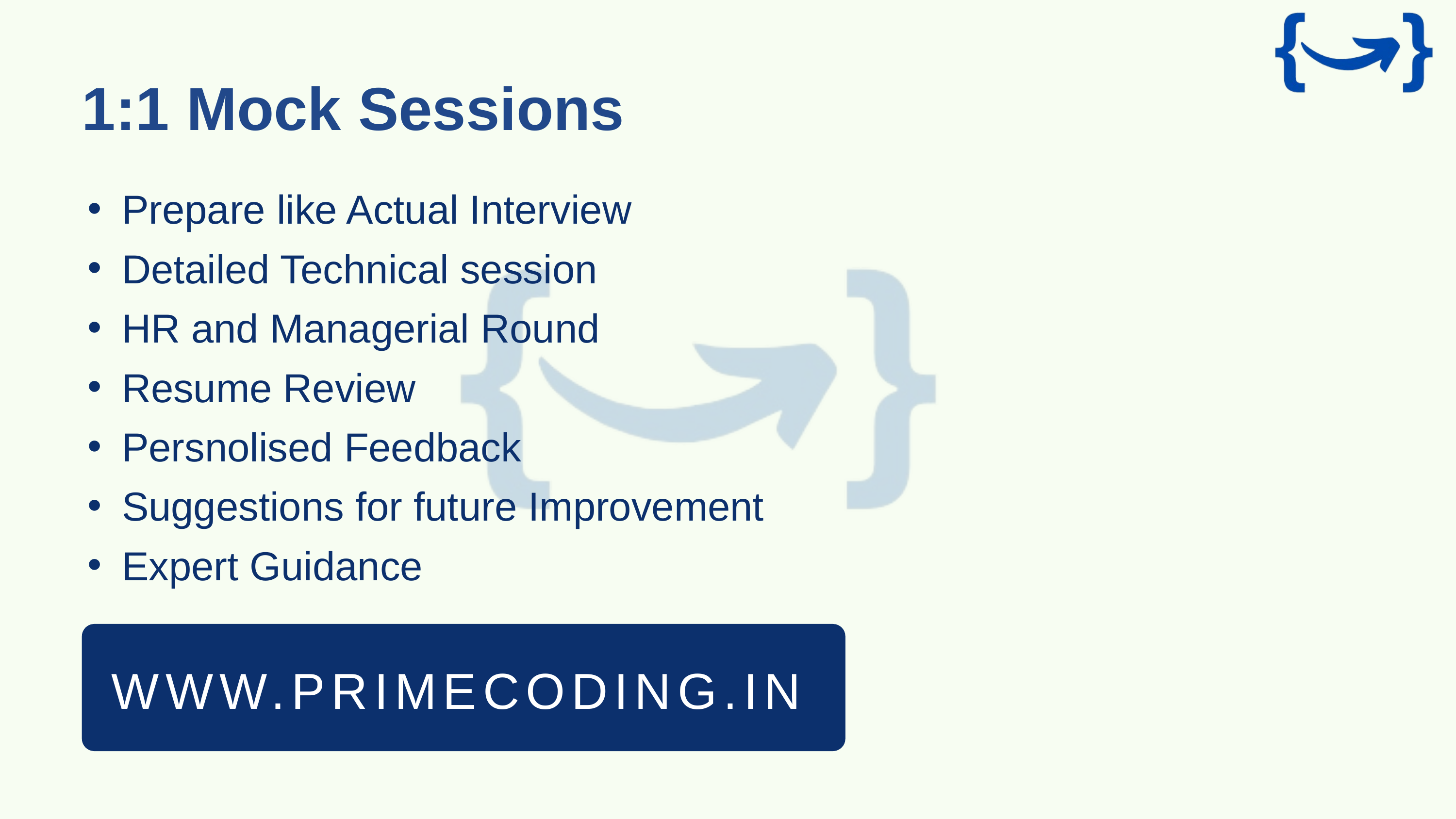

1:1 Mock Sessions
Prepare like Actual Interview
Detailed Technical session
HR and Managerial Round
Resume Review
Persnolised Feedback
Suggestions for future Improvement
Expert Guidance

WWW.PRIMECODING.IN